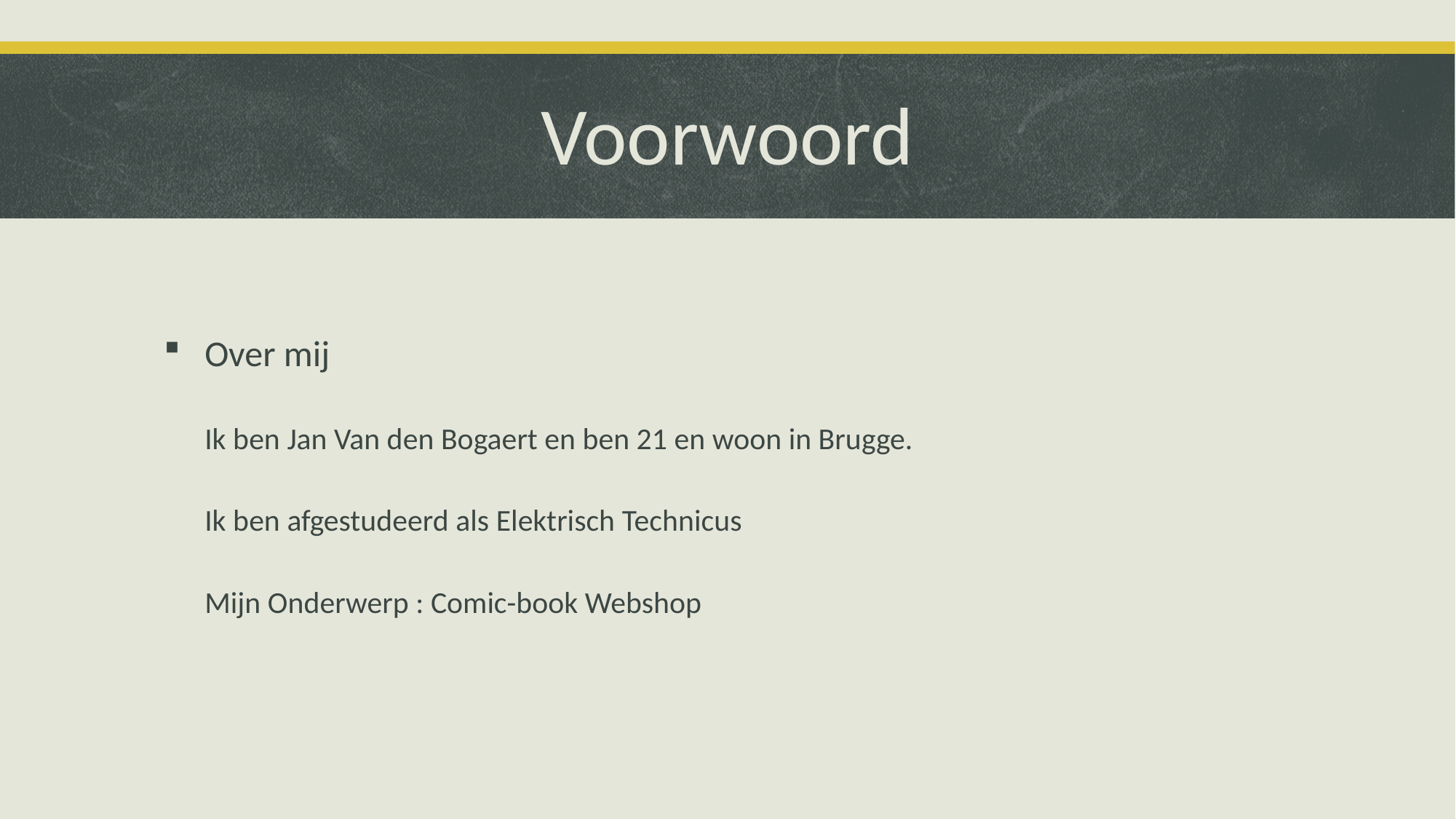

# Voorwoord

Over mij

Ik ben Jan Van den Bogaert en ben 21 en woon in Brugge.

Ik ben afgestudeerd als Elektrisch Technicus

Mijn Onderwerp : Comic-book Webshop